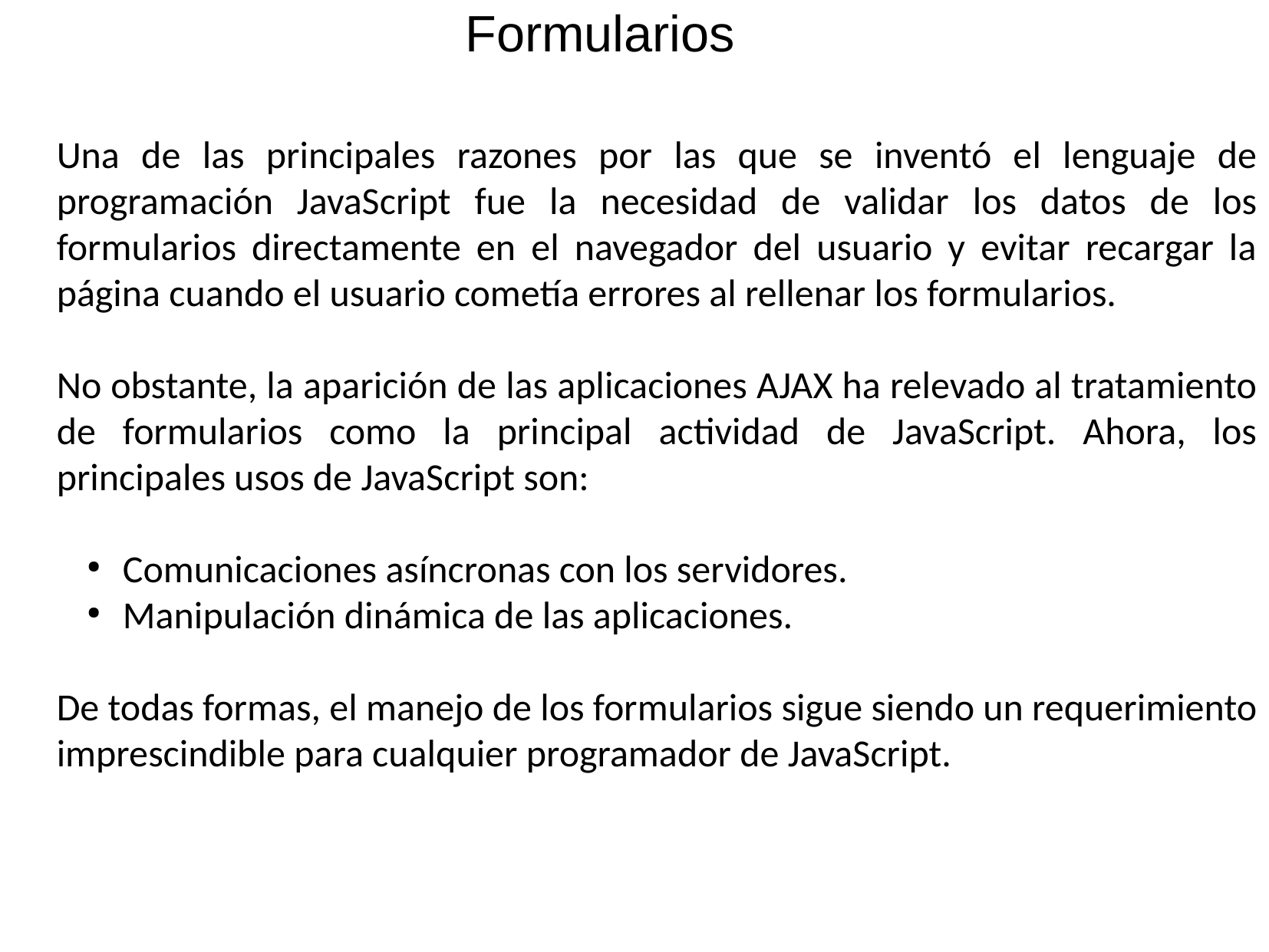

Formularios

Una de las principales razones por las que se inventó el lenguaje de programación JavaScript fue la necesidad de validar los datos de los formularios directamente en el navegador del usuario y evitar recargar la página cuando el usuario cometía errores al rellenar los formularios.

No obstante, la aparición de las aplicaciones AJAX ha relevado al tratamiento de formularios como la principal actividad de JavaScript. Ahora, los principales usos de JavaScript son:

 Comunicaciones asíncronas con los servidores.
 Manipulación dinámica de las aplicaciones.

De todas formas, el manejo de los formularios sigue siendo un requerimiento imprescindible para cualquier programador de JavaScript.